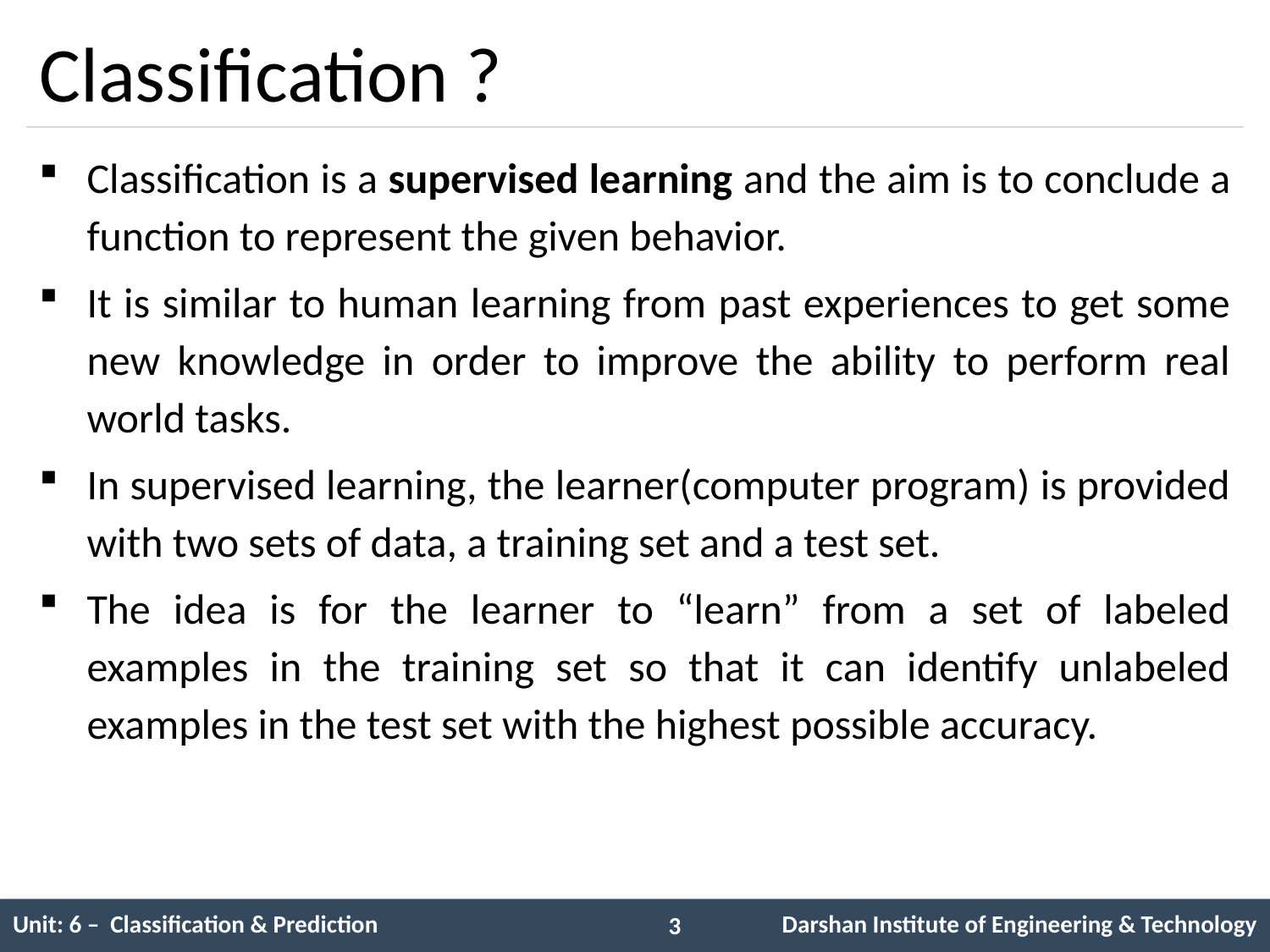

# Classification ?
Classification is a supervised learning and the aim is to conclude a function to represent the given behavior.
It is similar to human learning from past experiences to get some new knowledge in order to improve the ability to perform real world tasks.
In supervised learning, the learner(computer program) is provided with two sets of data, a training set and a test set.
The idea is for the learner to “learn” from a set of labeled examples in the training set so that it can identify unlabeled examples in the test set with the highest possible accuracy.